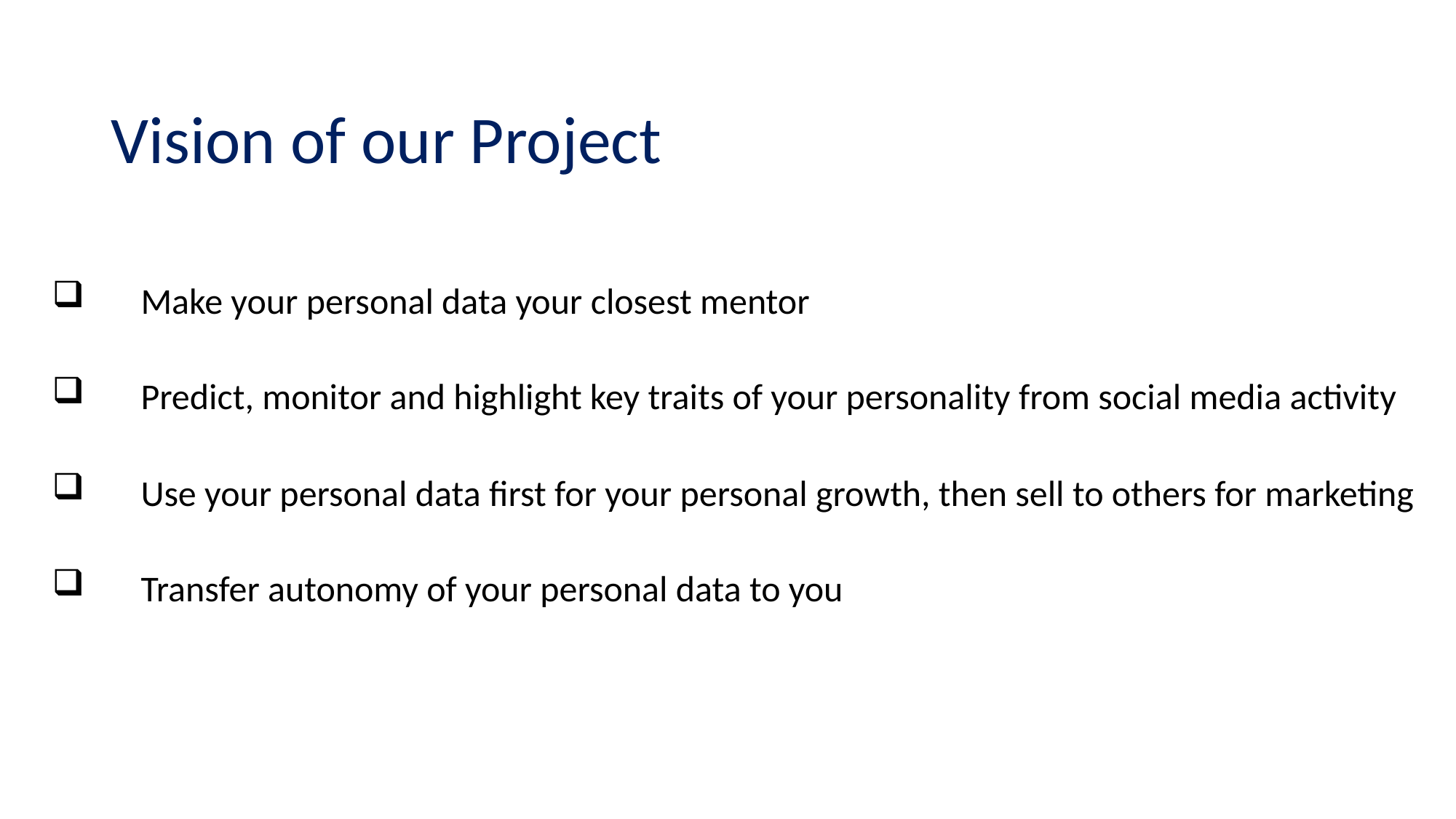

# Vision of our Project
Make your personal data your closest mentor
Predict, monitor and highlight key traits of your personality from social media activity
Use your personal data first for your personal growth, then sell to others for marketing
Transfer autonomy of your personal data to you